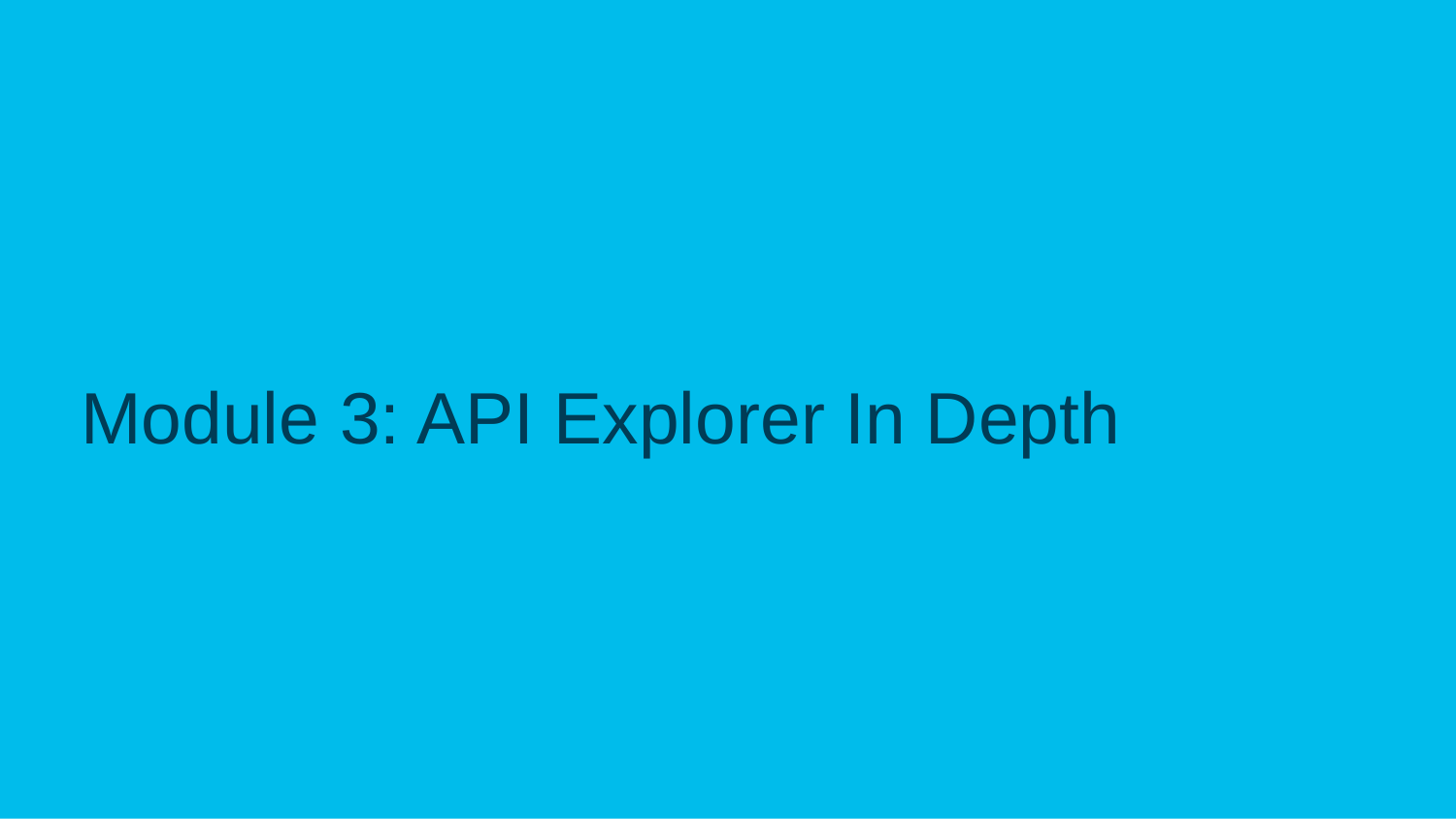

# Module 3: API Explorer In Depth